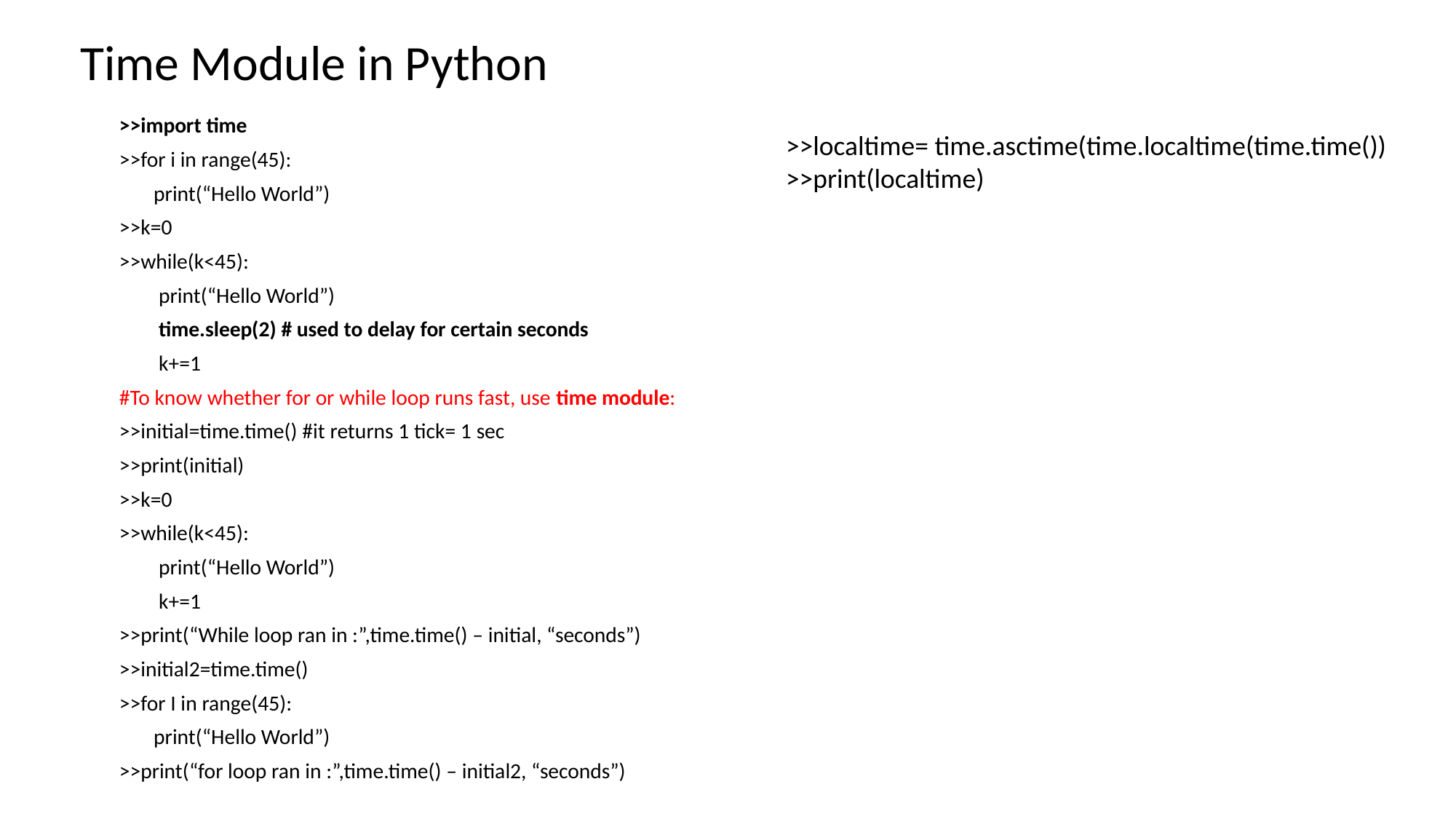

# Time Module in Python
>>import time
>>for i in range(45):
       print(“Hello World”)
>>k=0
>>while(k<45):
        print(“Hello World”)
        time.sleep(2) # used to delay for certain seconds
        k+=1
#To know whether for or while loop runs fast, use time module:
>>initial=time.time() #it returns 1 tick= 1 sec
>>print(initial)
>>k=0
>>while(k<45):
        print(“Hello World”)
        k+=1
>>print(“While loop ran in :”,time.time() – initial, “seconds”)
>>initial2=time.time()
>>for I in range(45):
       print(“Hello World”)
>>print(“for loop ran in :”,time.time() – initial2, “seconds”)

>>localtime= time.asctime(time.localtime(time.time())
>>print(localtime)